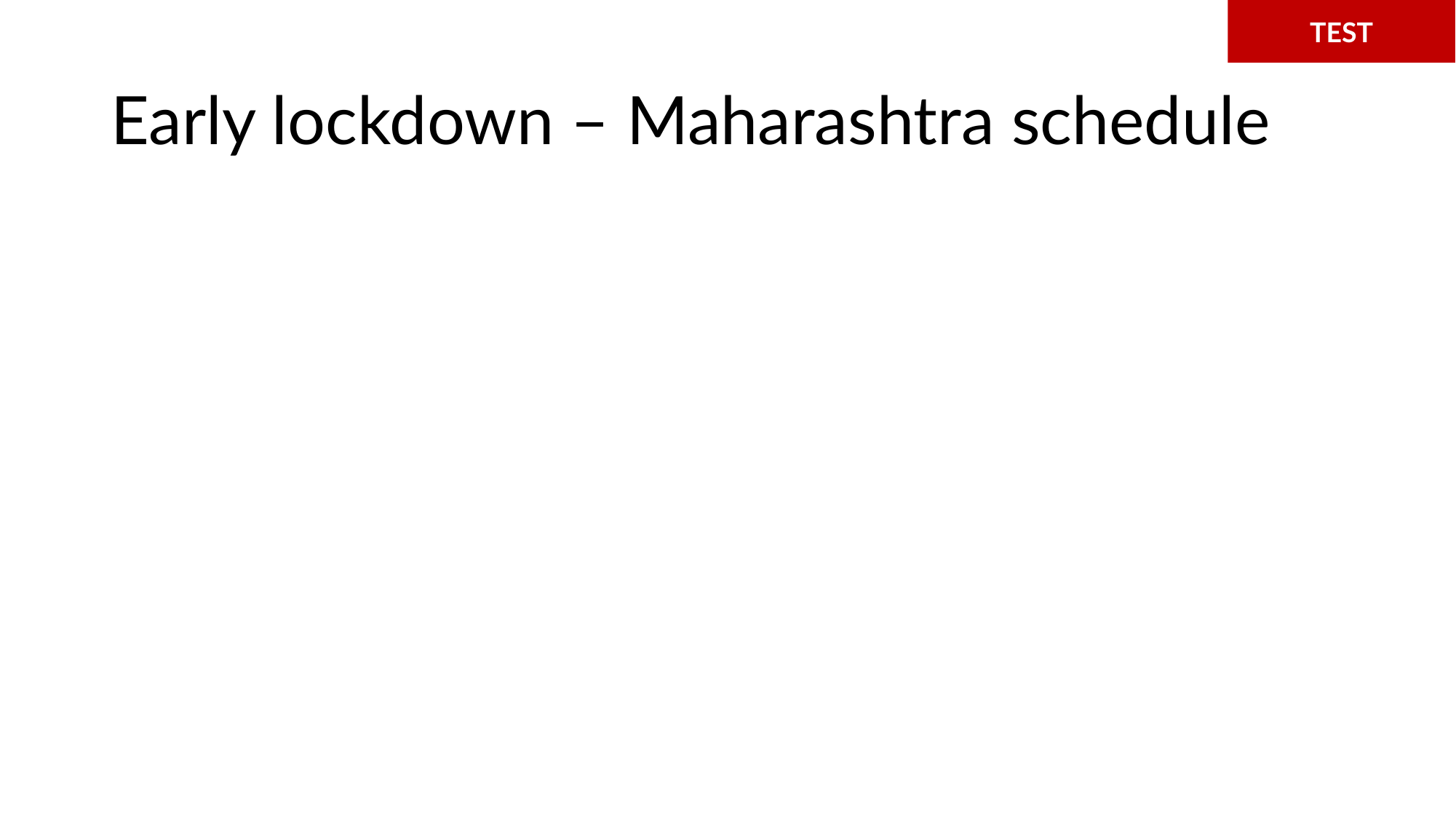

TEST
# Early lockdown – Maharashtra schedule